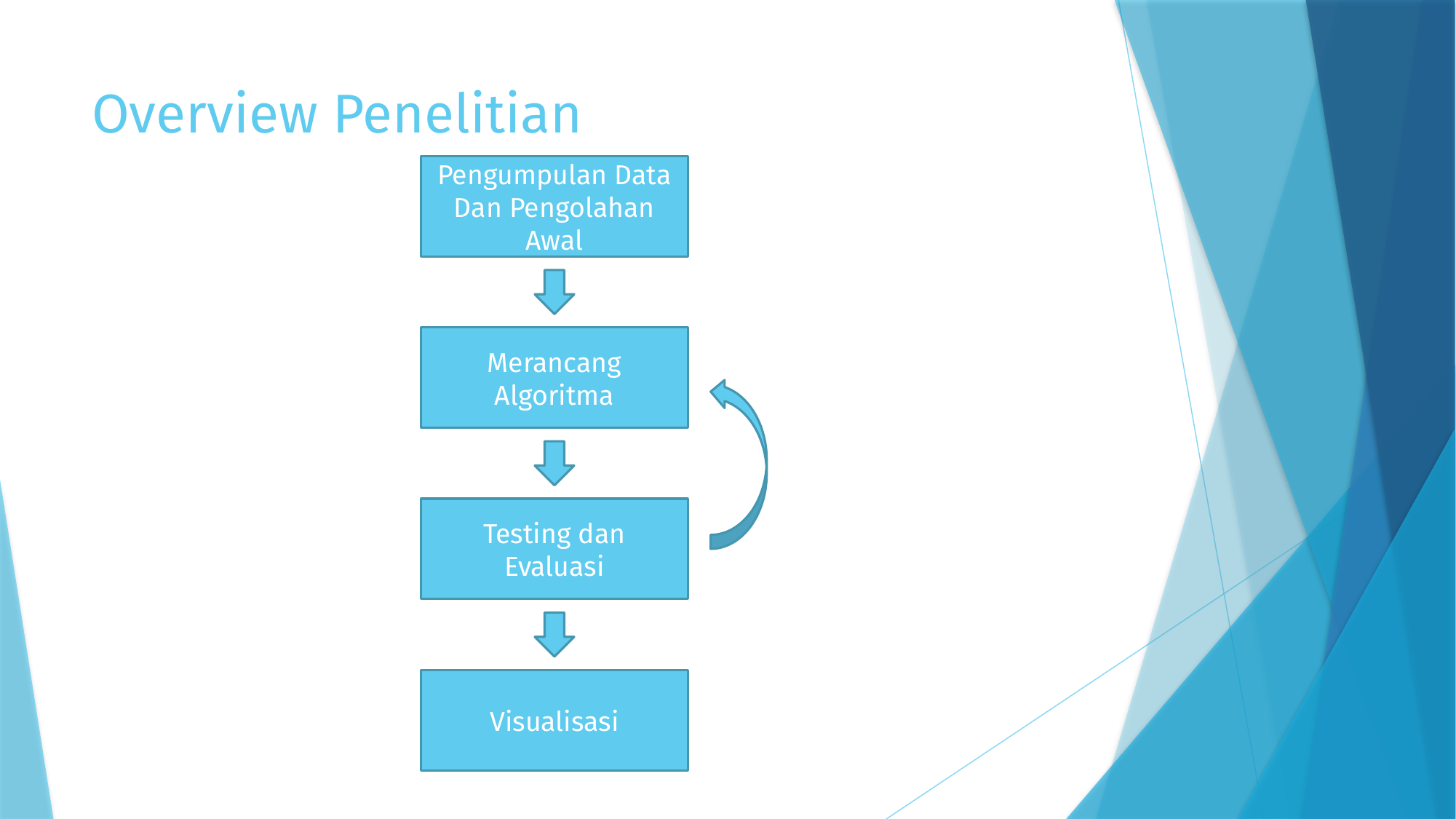

# Overview Penelitian
Pengumpulan Data Dan Pengolahan Awal

Merancang Algoritma

Testing dan Evaluasi

Visualisasi